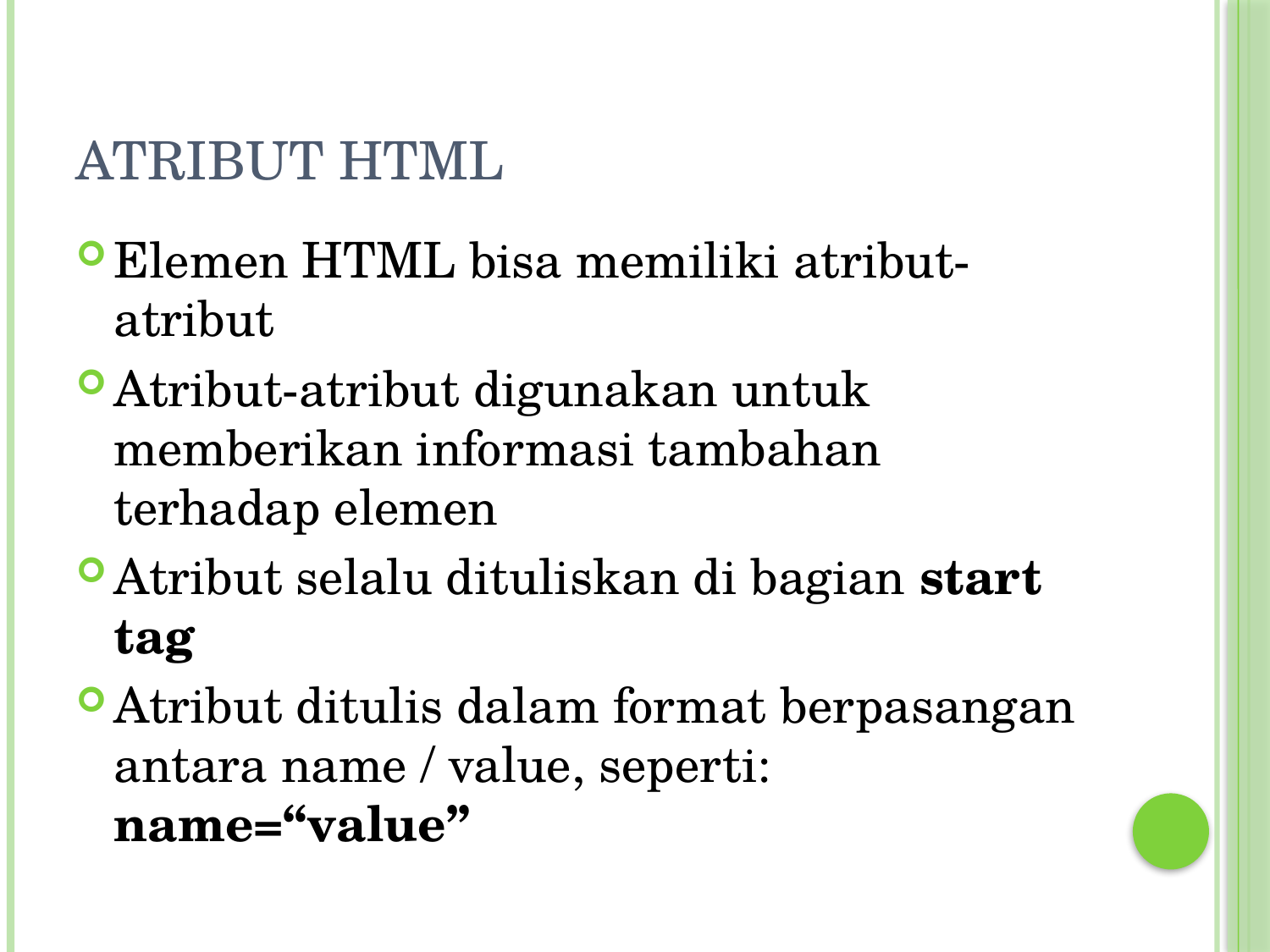

# Atribut HTML
Elemen HTML bisa memiliki atribut-atribut
Atribut-atribut digunakan untuk memberikan informasi tambahan terhadap elemen
Atribut selalu dituliskan di bagian start tag
Atribut ditulis dalam format berpasangan antara name / value, seperti: name=“value”